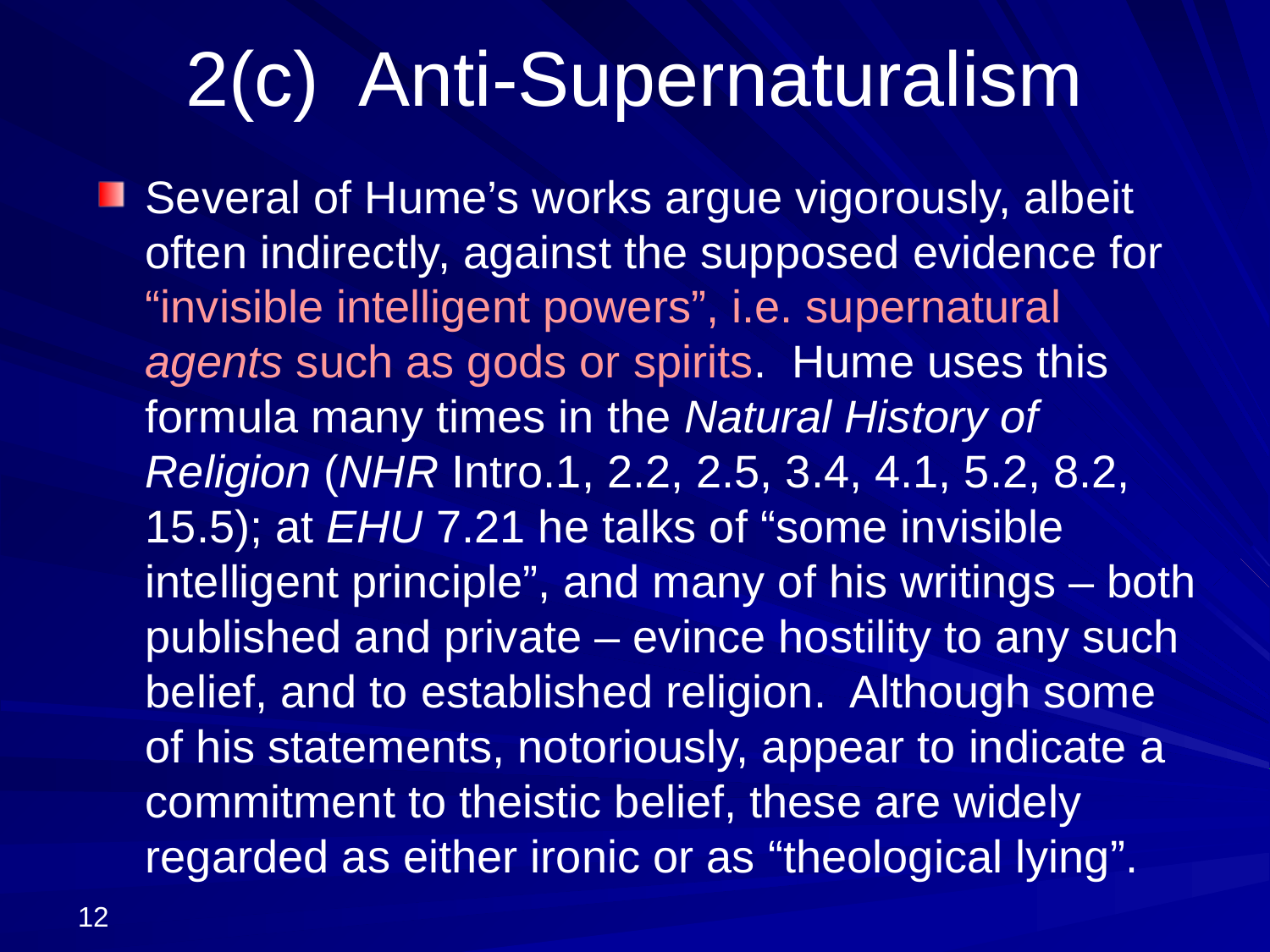

# 2(c)  Anti-Supernaturalism
Several of Hume’s works argue vigorously, albeit often indirectly, against the supposed evidence for “invisible intelligent powers”, i.e. supernatural agents such as gods or spirits.  Hume uses this formula many times in the Natural History of Religion (NHR Intro.1, 2.2, 2.5, 3.4, 4.1, 5.2, 8.2, 15.5); at EHU 7.21 he talks of “some invisible intelligent principle”, and many of his writings – both published and private – evince hostility to any such belief, and to established religion.  Although some of his statements, notoriously, appear to indicate a commitment to theistic belief, these are widely regarded as either ironic or as “theological lying”.
12